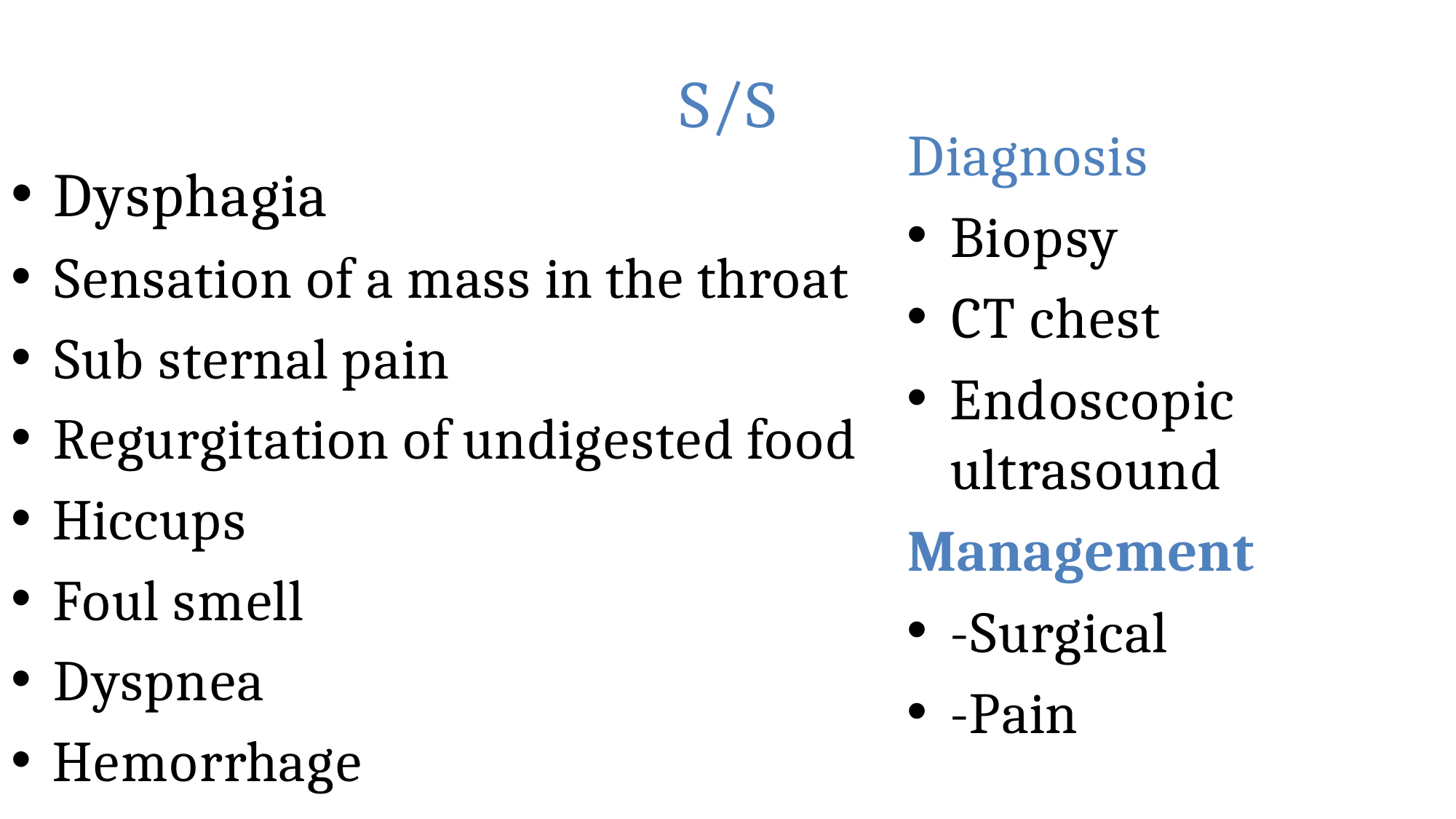

# S/S
Diagnosis
Biopsy
CT chest
Endoscopic ultrasound
Management
-Surgical
-Pain
Dysphagia
Sensation of a mass in the throat
Sub sternal pain
Regurgitation of undigested food
Hiccups
Foul smell
Dyspnea
Hemorrhage